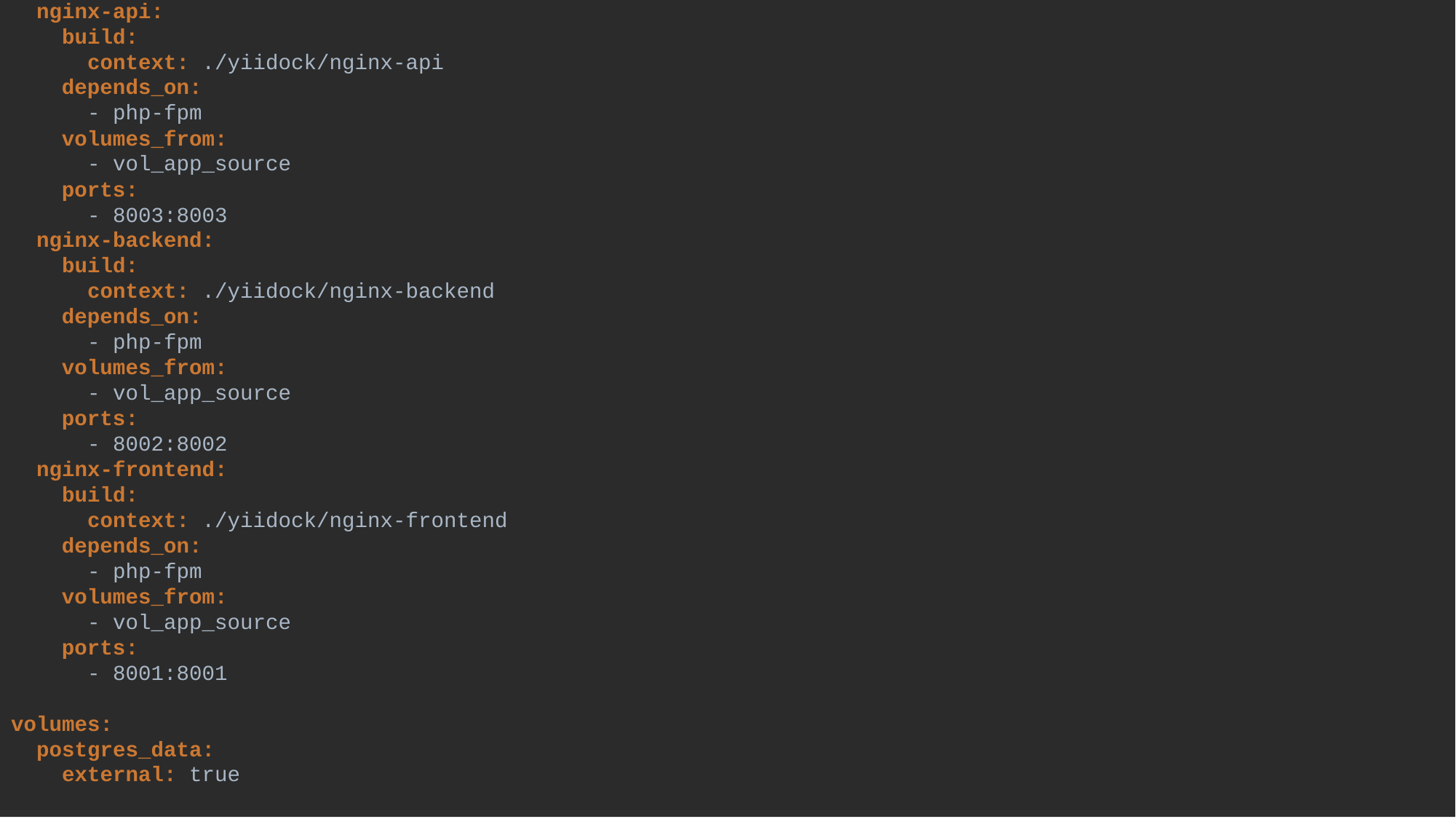

nginx-api:
    build:
      context: ./yiidock/nginx-api
    depends_on:
      - php-fpm
    volumes_from:
      - vol_app_source
    ports:
      - 8003:8003
  nginx-backend:
    build:
      context: ./yiidock/nginx-backend
    depends_on:
      - php-fpm
    volumes_from:
      - vol_app_source
    ports:
      - 8002:8002
  nginx-frontend:
    build:
      context: ./yiidock/nginx-frontend
    depends_on:
      - php-fpm
    volumes_from:
      - vol_app_source
    ports:
      - 8001:8001
volumes:
  postgres_data:
    external: true